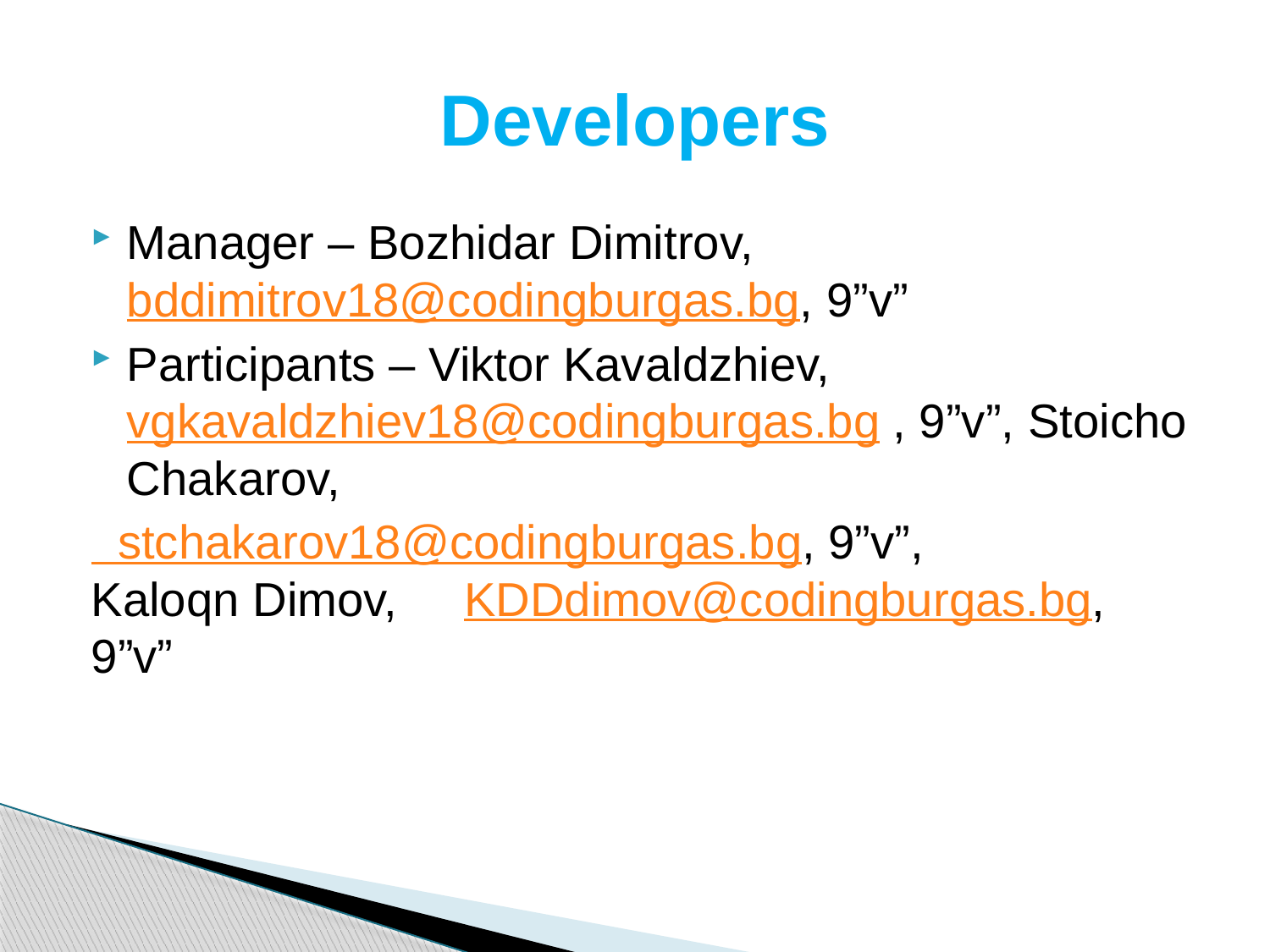

# Developers
Manager – Bozhidar Dimitrov, bddimitrov18@codingburgas.bg, 9”v”
Participants – Viktor Kavaldzhiev, vgkavaldzhiev18@codingburgas.bg , 9”v”, Stoicho Chakarov,
  stchakarov18@codingburgas.bg, 9”v”,           Kaloqn Dimov,     KDDdimov@codingburgas.bg, 9”v”